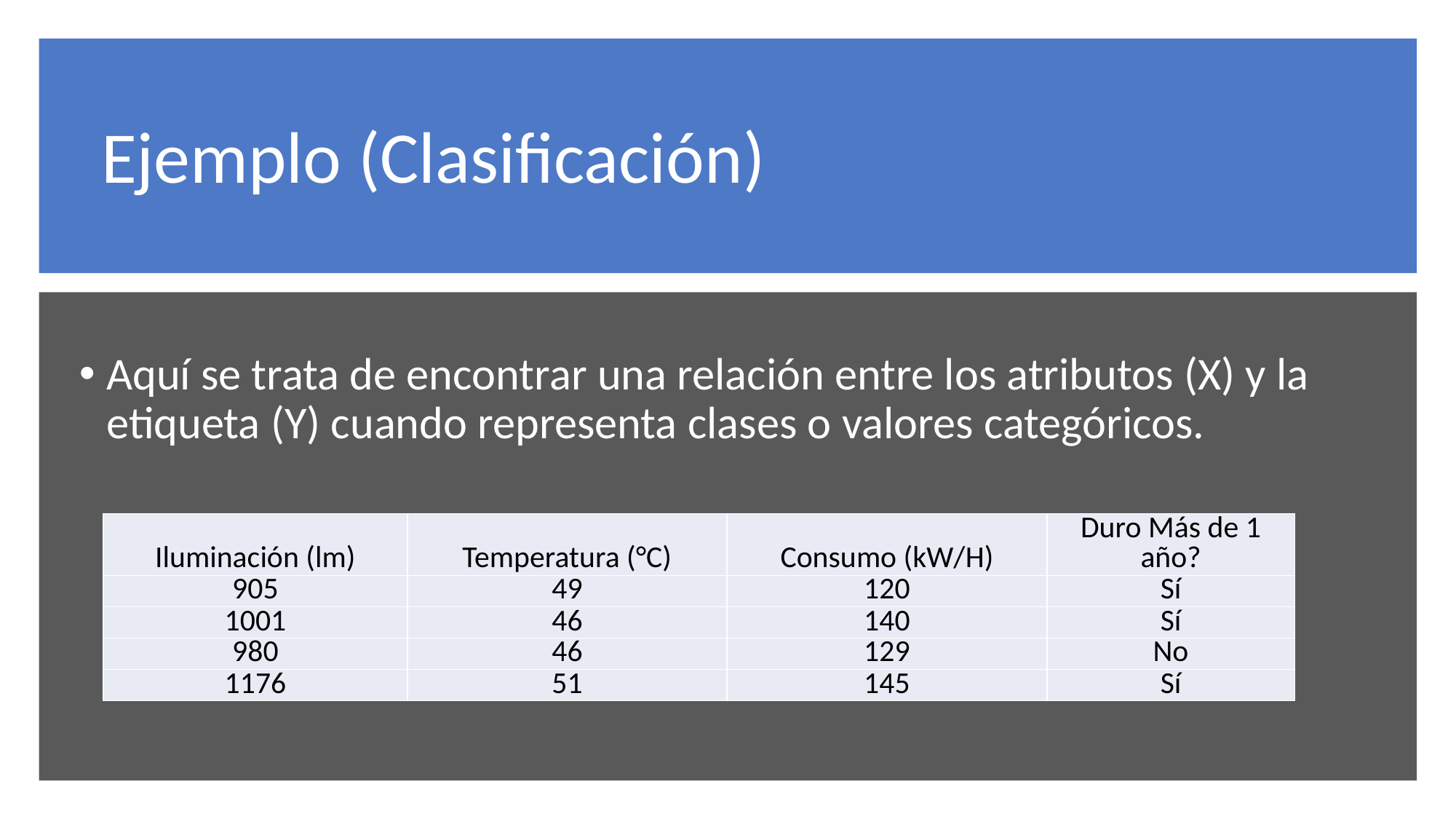

# Ejemplo (Clasificación)
Aquí se trata de encontrar una relación entre los atributos (X) y la etiqueta (Y) cuando representa clases o valores categóricos.

| Iluminación (lm) | Temperatura (°C) | Consumo (kW/H) | Duro Más de 1 año? |
| --- | --- | --- | --- |
| 905 | 49 | 120 | Sí |
| 1001 | 46 | 140 | Sí |
| 980 | 46 | 129 | No |
| 1176 | 51 | 145 | Sí |